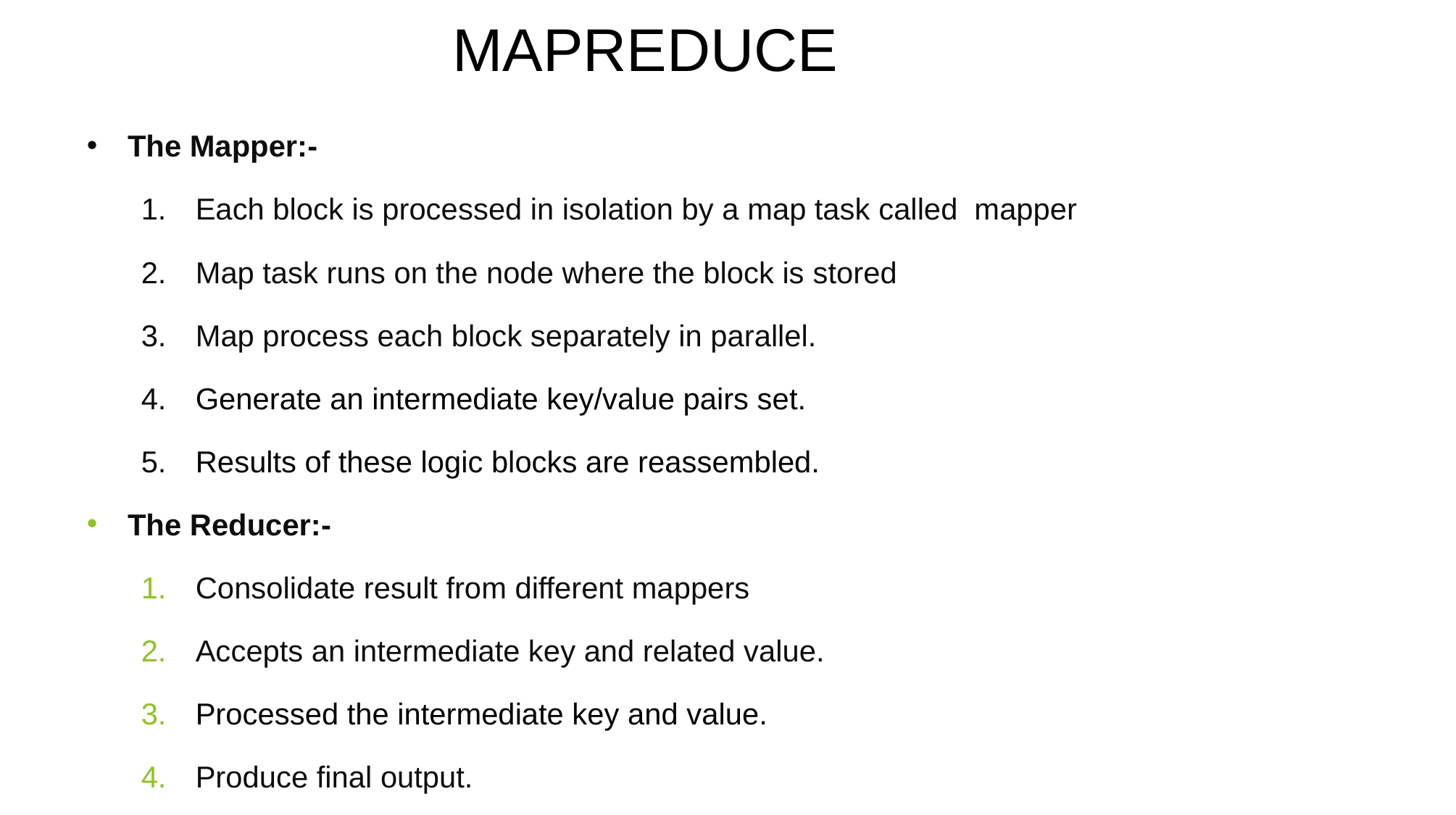

MAPREDUCE
The Mapper:-
Each block is processed in isolation by a map task called  mapper
Map task runs on the node where the block is stored
Map process each block separately in parallel.
Generate an intermediate key/value pairs set.
Results of these logic blocks are reassembled.
The Reducer:-
Consolidate result from different mappers
Accepts an intermediate key and related value.
Processed the intermediate key and value.
Produce final output.